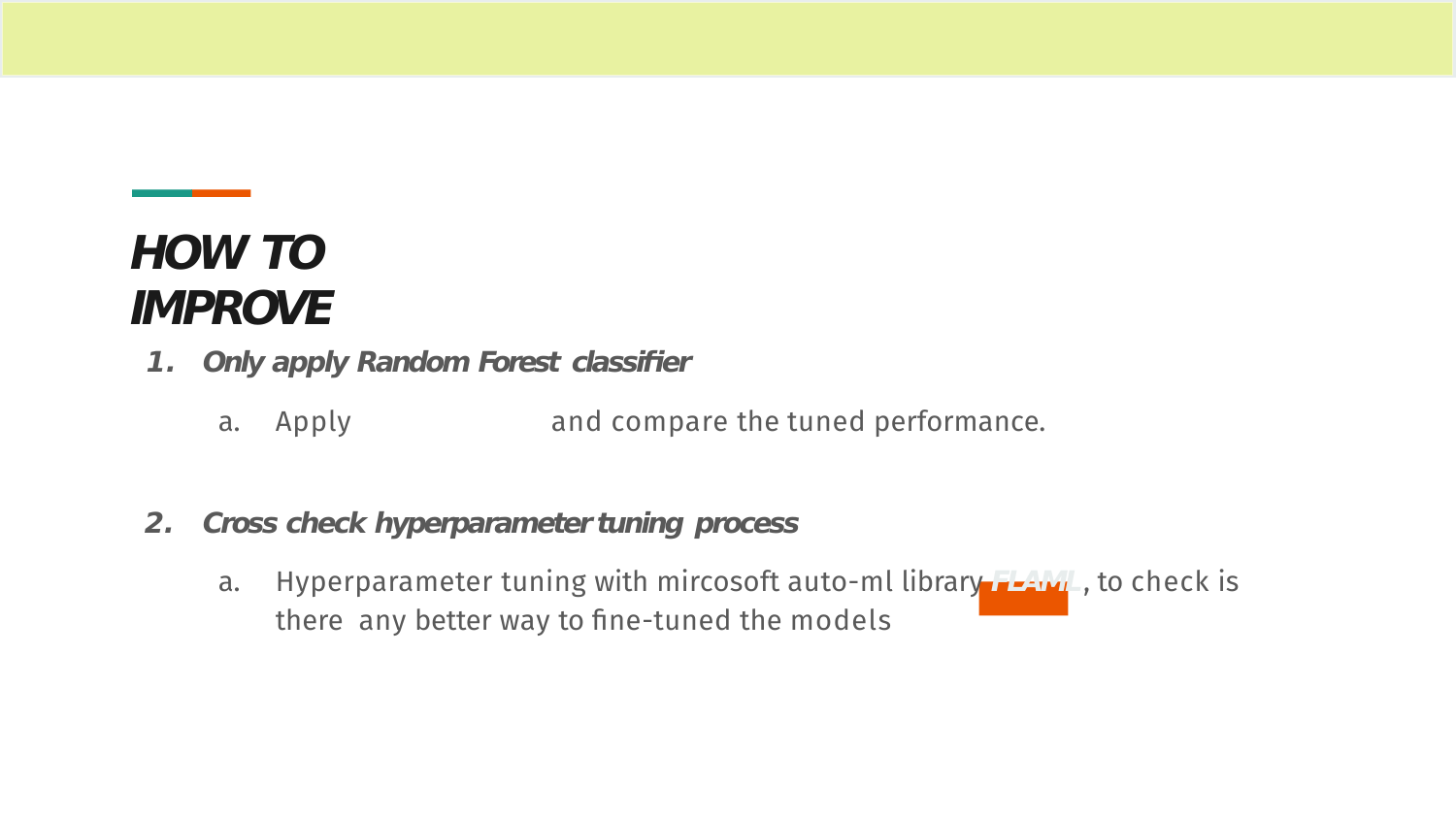

HOW TO IMPROVE
Only apply Random Forest classiﬁer
Apply more models and compare the tuned performance.

Cross check hyperparameter tuning process
Hyperparameter tuning with mircosoft auto-ml library FLAML, to check is there  any better way to ﬁne-tuned the models